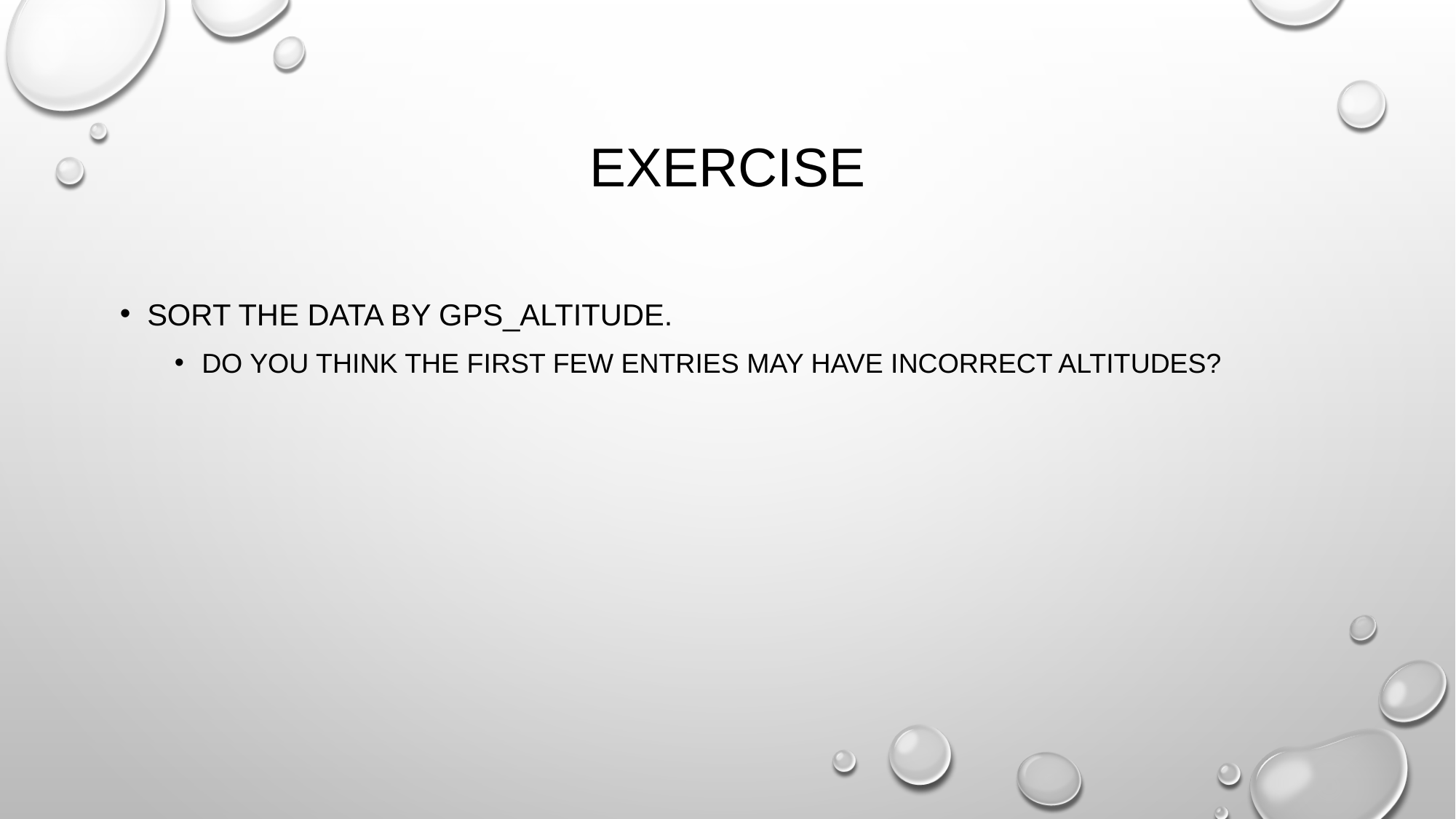

# Exercise
Sort the data by gps_Altitude.
Do you think the first few entries may have incorrect altitudes?